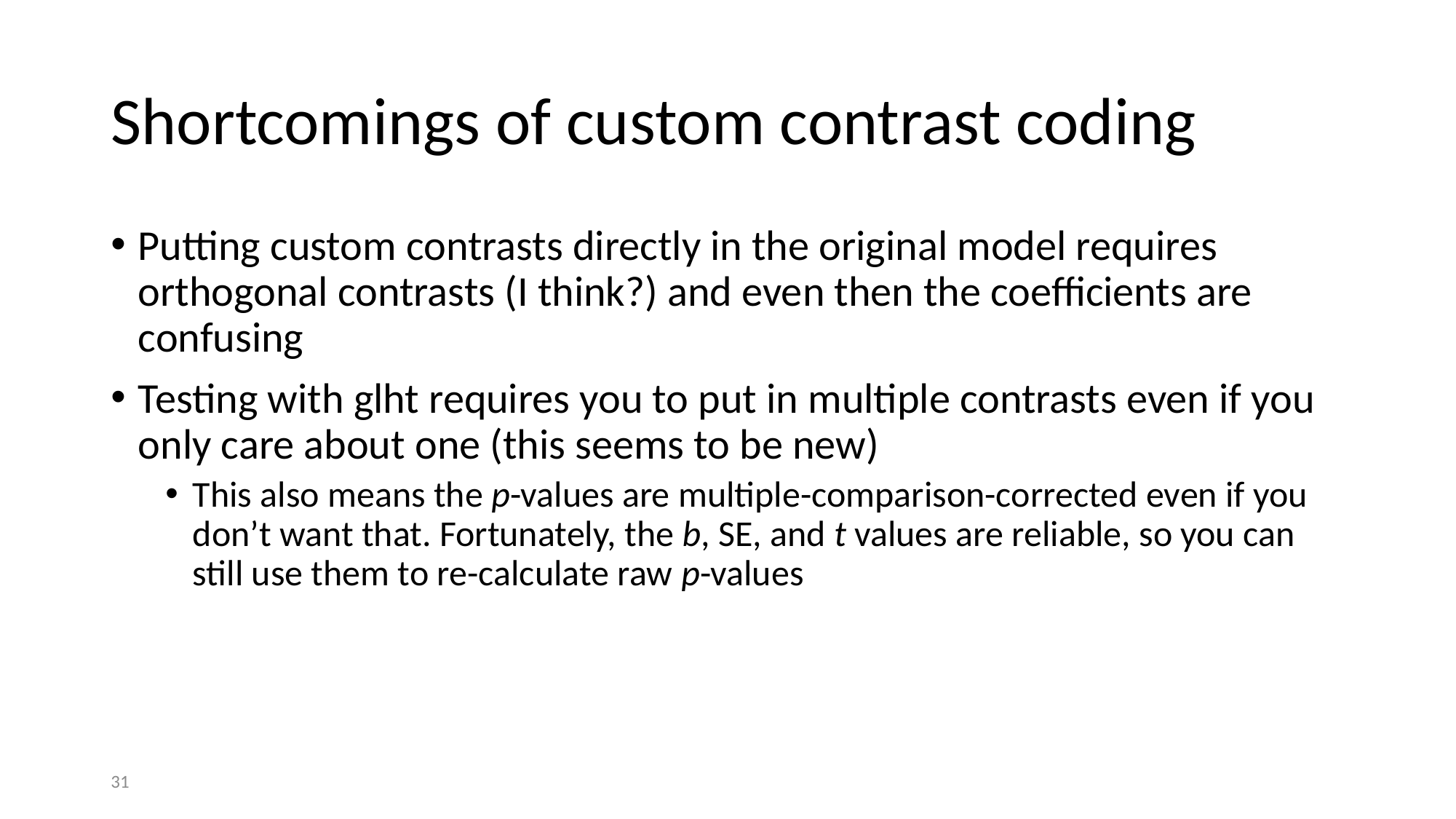

# Shortcomings of custom contrast coding
Putting custom contrasts directly in the original model requires orthogonal contrasts (I think?) and even then the coefficients are confusing
Testing with glht requires you to put in multiple contrasts even if you only care about one (this seems to be new)
This also means the p-values are multiple-comparison-corrected even if you don’t want that. Fortunately, the b, SE, and t values are reliable, so you can still use them to re-calculate raw p-values
31